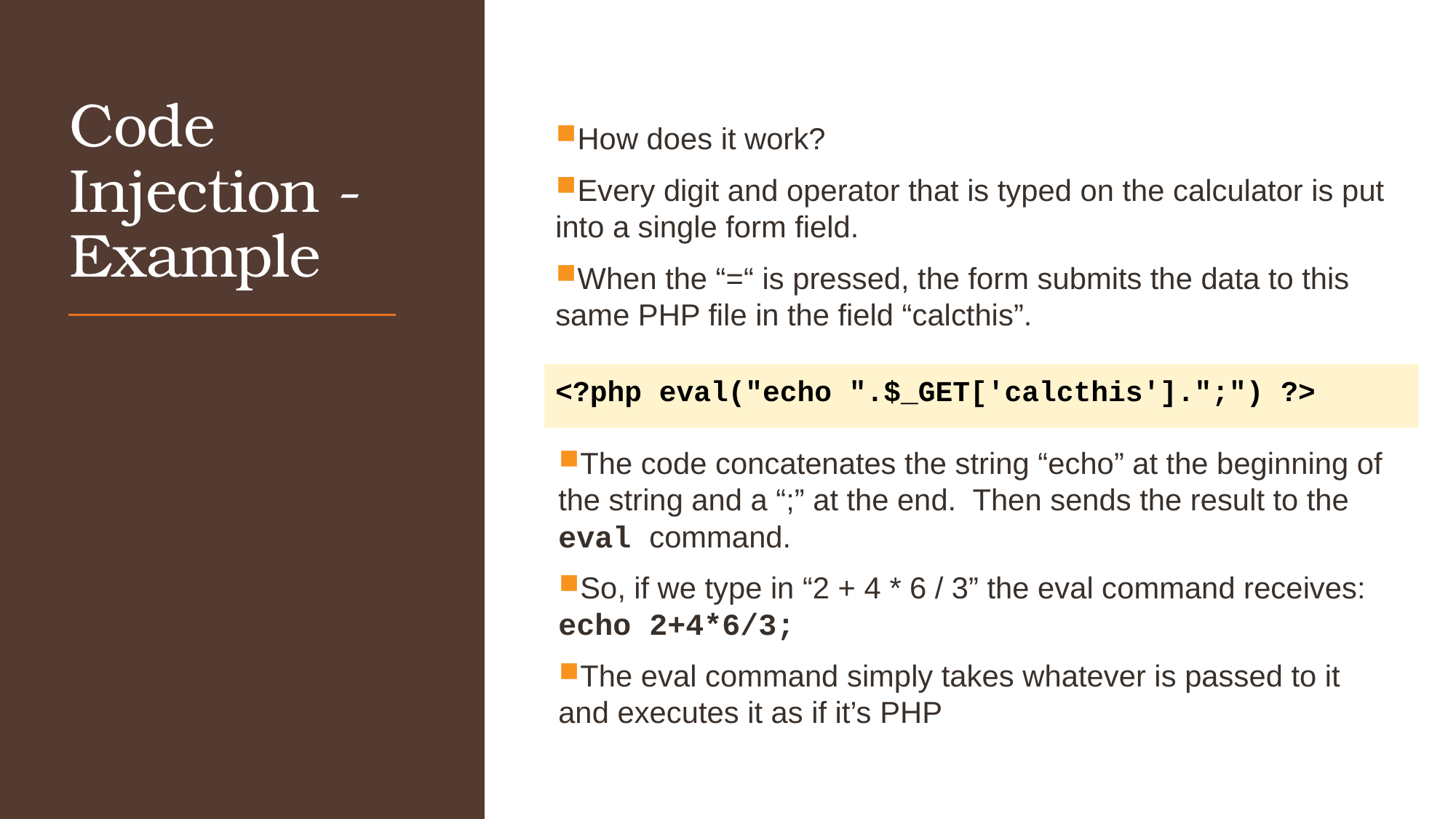

# Code Injection -Example
How does it work?
Every digit and operator that is typed on the calculator is put into a single form field.
When the “=“ is pressed, the form submits the data to this same PHP file in the field “calcthis”.

<?php eval("echo ".$_GET['calcthis'].";") ?>
The code concatenates the string “echo” at the beginning of the string and a “;” at the end.  Then sends the result to the eval command.
So, if we type in “2 + 4 * 6 / 3” the eval command receives: echo 2+4*6/3;
The eval command simply takes whatever is passed to it and executes it as if it’s PHP